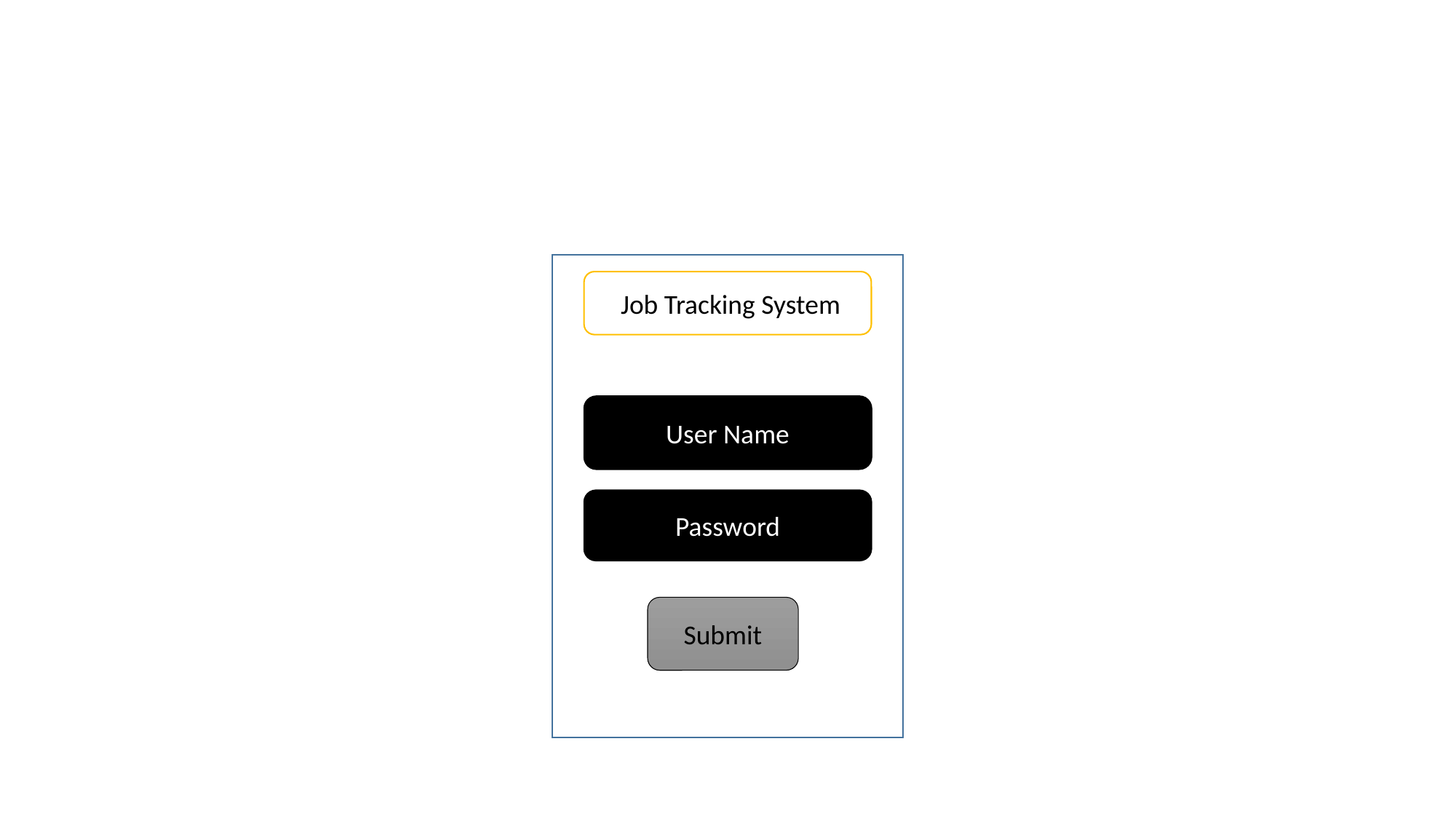

#

 Job Tracking System
User Name
Password
Submit